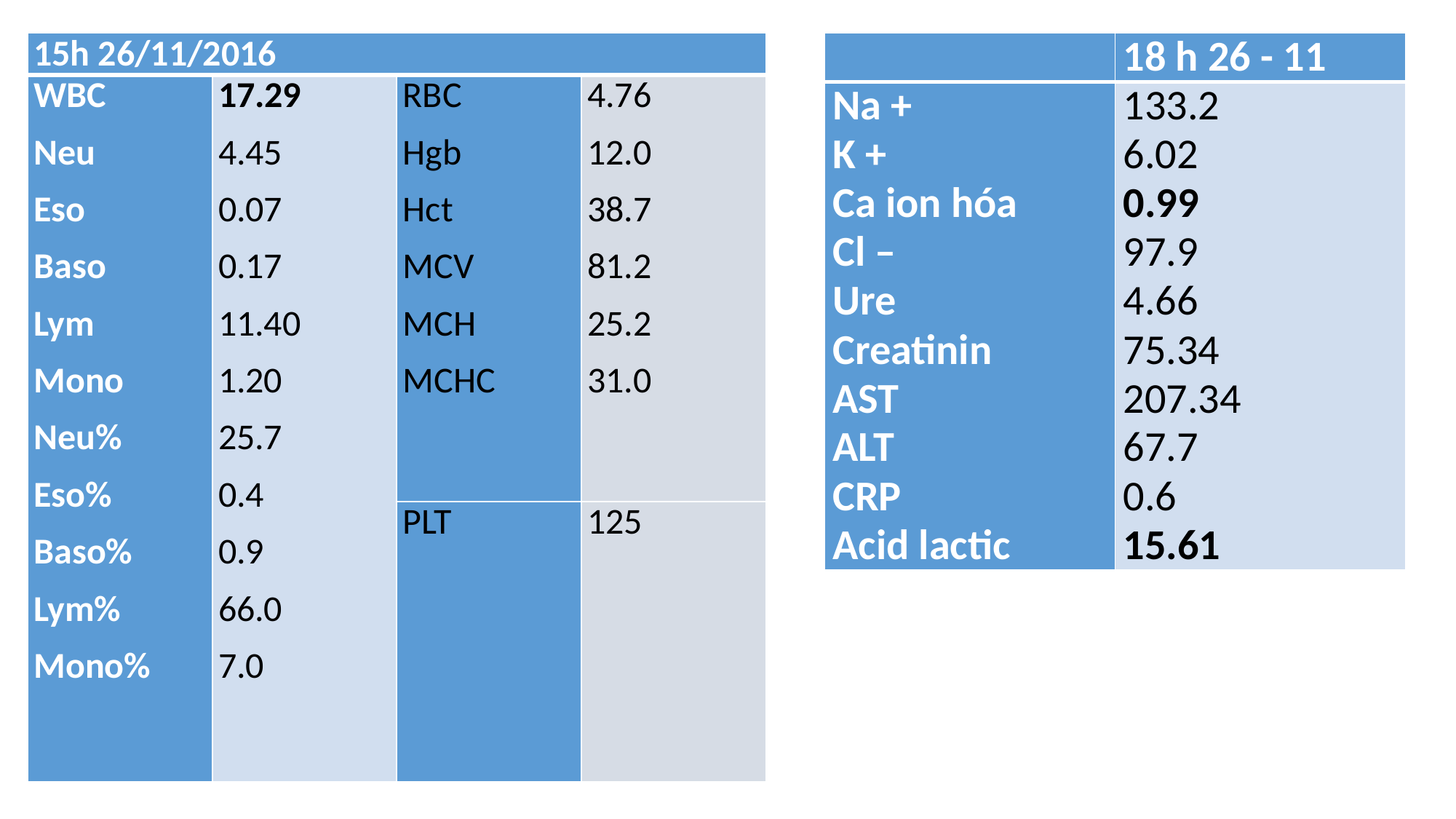

| 15h 26/11/2016 |  |  |  |
| --- | --- | --- | --- |
| WBC Neu Eso Baso Lym Mono Neu% Eso% Baso% Lym% Mono% | 17.29 4.45 0.07 0.17 11.40 1.20 25.7 0.4 0.9 66.0 7.0 | RBC Hgb Hct MCV MCH MCHC | 4.76 12.0 38.7 81.2 25.2 31.0 |
|  |  | PLT | 125 |
|  | 18 h 26 - 11 |
| --- | --- |
| Na + K + Ca ion hóa Cl – Ure Creatinin AST ALT CRP Acid lactic | 133.2 6.02 0.99 97.9 4.66 75.34 207.34 67.7 0.6 15.61 |